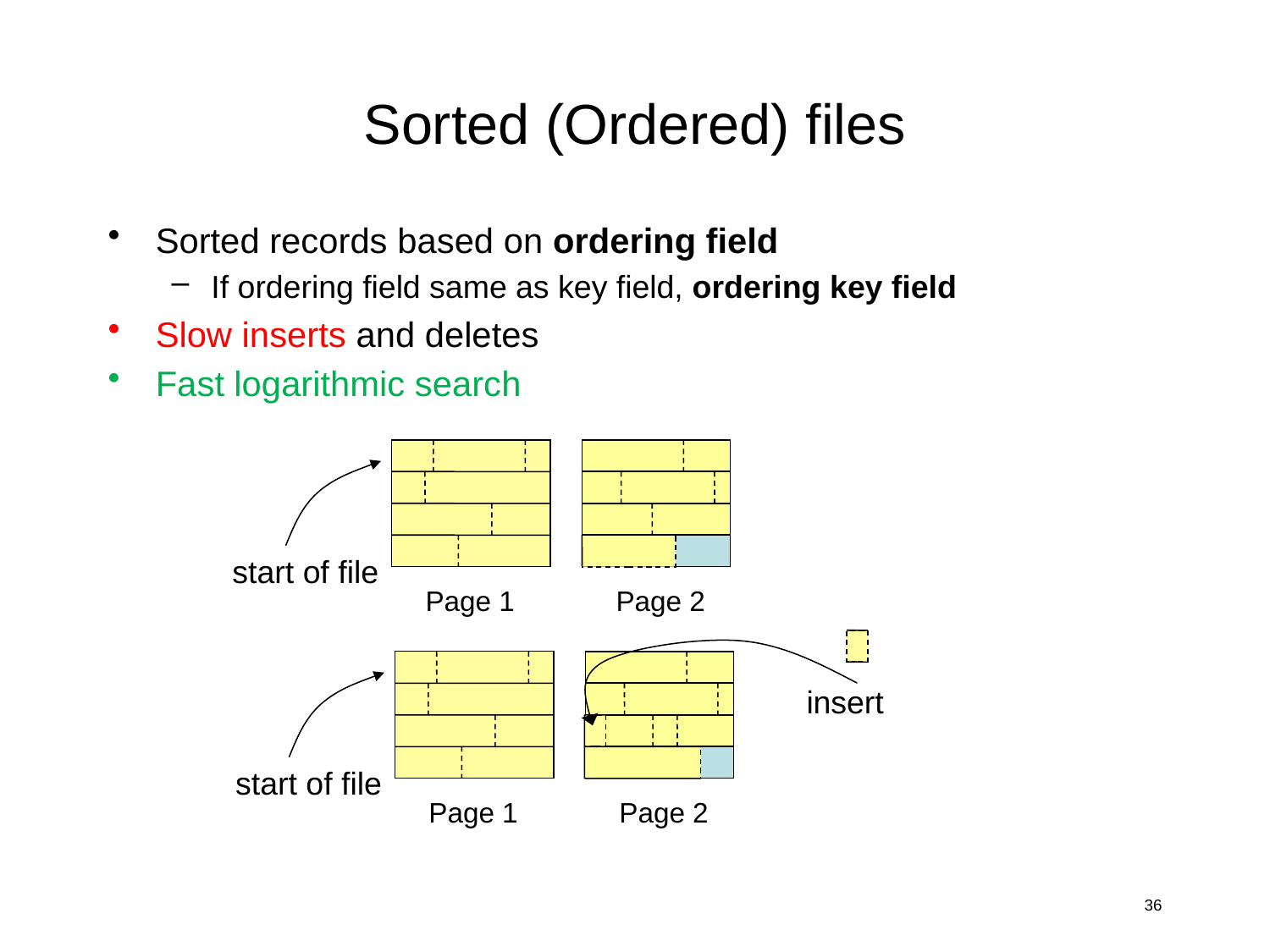

Sorted (Ordered) files
Sorted records based on ordering field
If ordering field same as key field, ordering key field
Slow inserts and deletes
Fast logarithmic search

start of file
Page 1
Page 2

insert

start of file
Page 1
Page 2

36